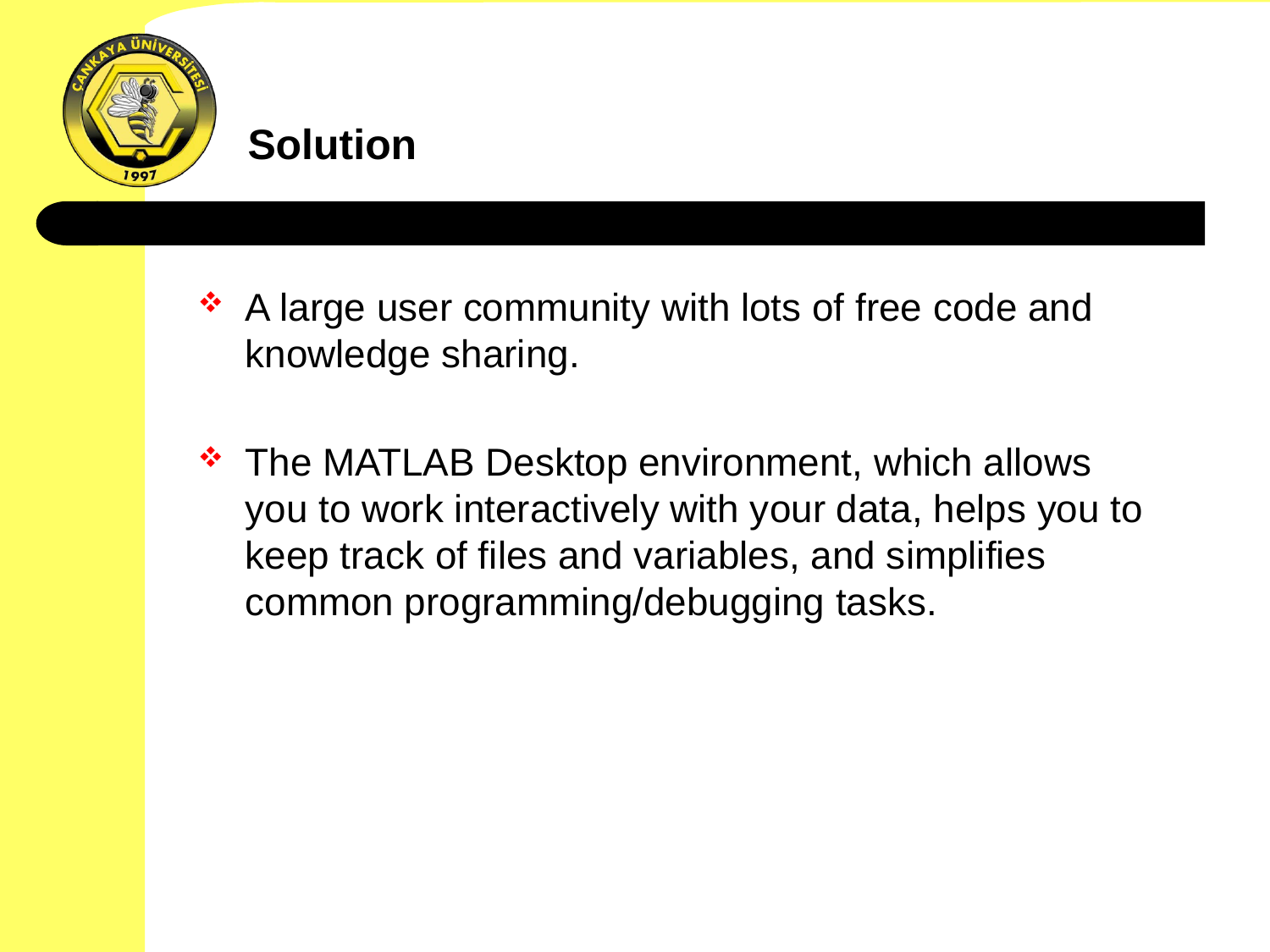

# Solution
A large user community with lots of free code and knowledge sharing.

The MATLAB Desktop environment, which allows you to work interactively with your data, helps you to keep track of files and variables, and simplifies common programming/debugging tasks.